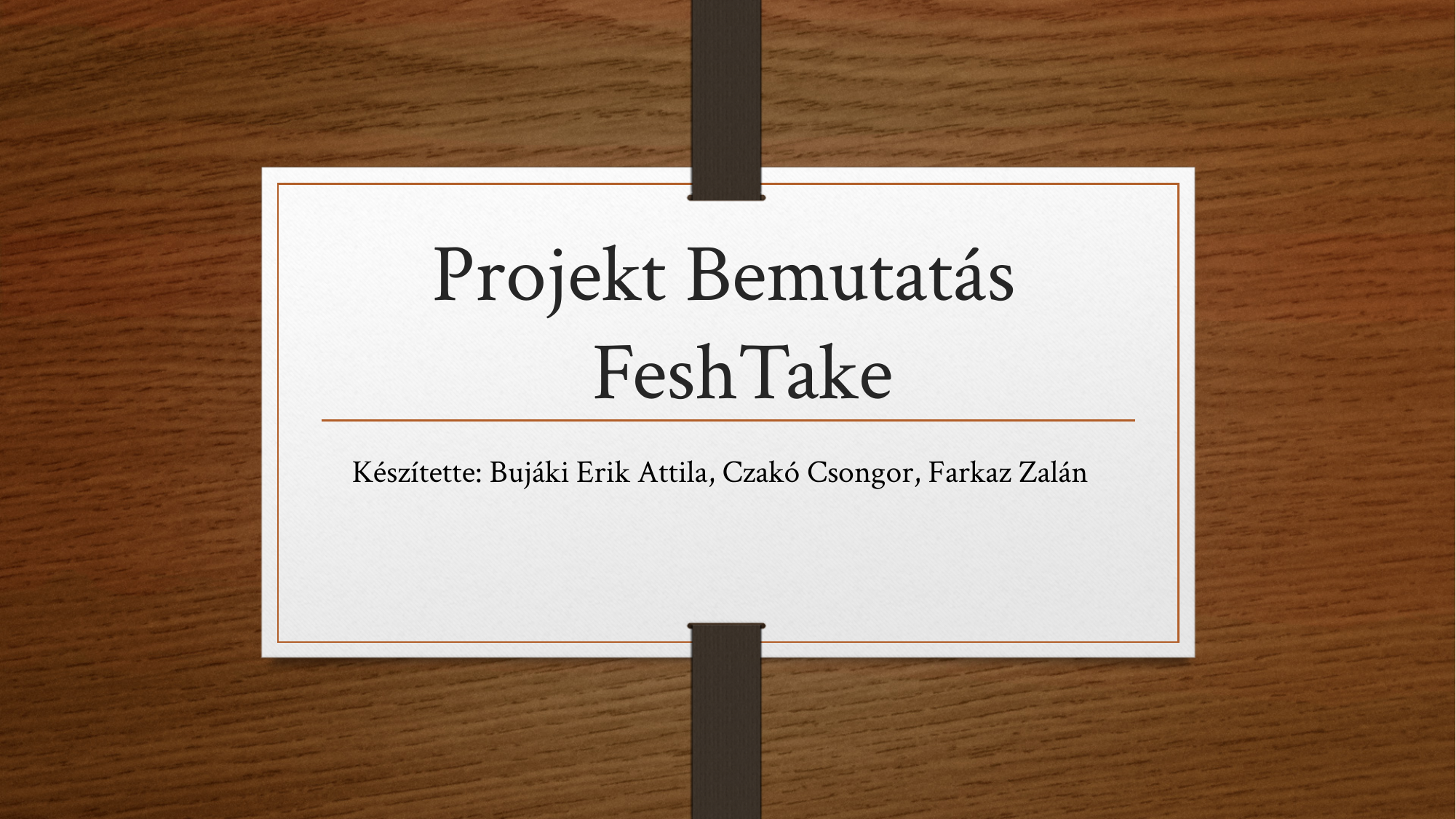

# Projekt Bemutatás FeshTake
Készítette: Bujáki Erik Attila, Czakó Csongor, Farkaz Zalán